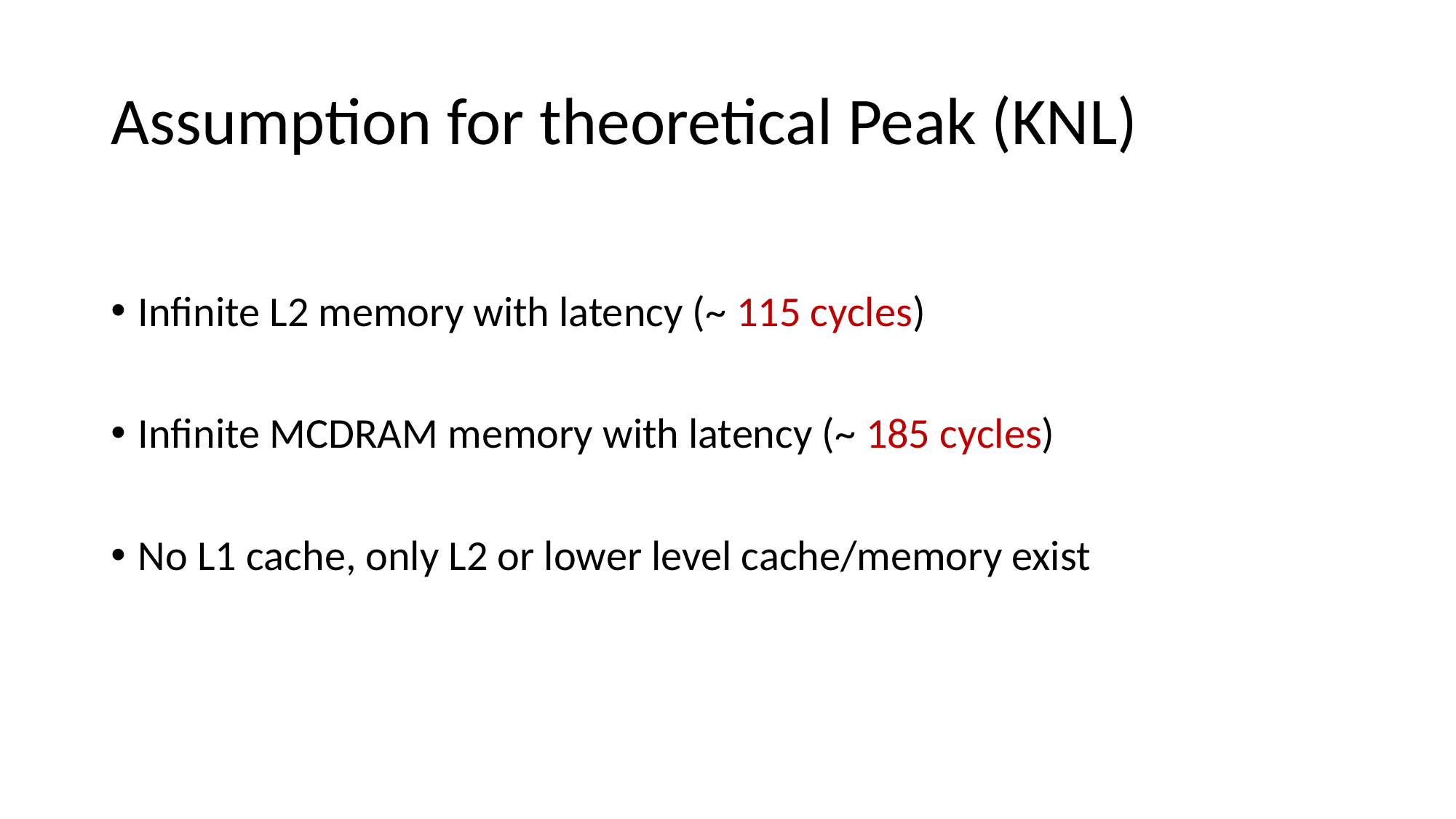

# Assumption for theoretical Peak (KNL)

Infinite L2 memory with latency (~ 115 cycles)

Infinite MCDRAM memory with latency (~ 185 cycles)

No L1 cache, only L2 or lower level cache/memory exist